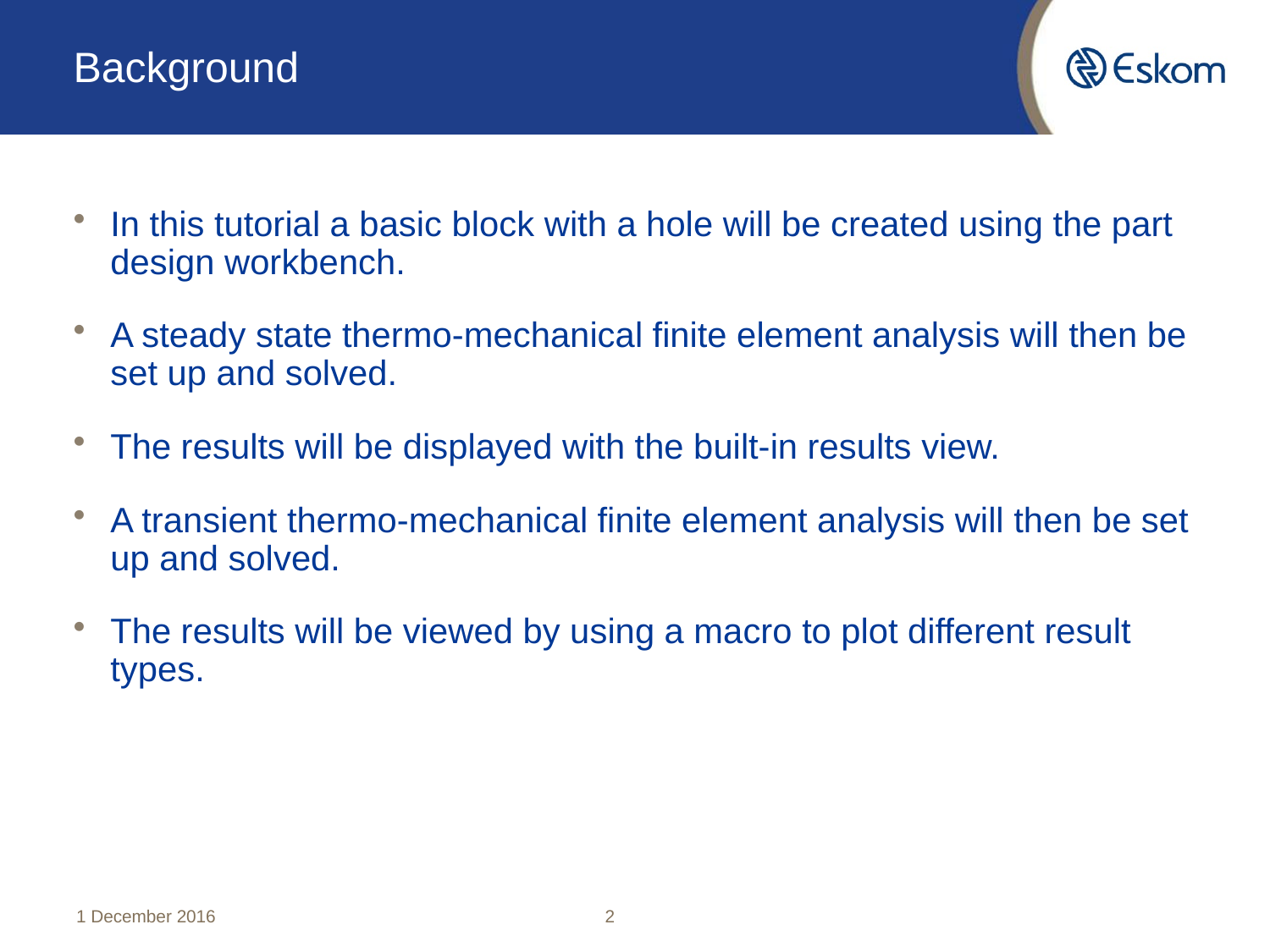

# Background
In this tutorial a basic block with a hole will be created using the part design workbench.
A steady state thermo-mechanical finite element analysis will then be set up and solved.
The results will be displayed with the built-in results view.
A transient thermo-mechanical finite element analysis will then be set up and solved.
The results will be viewed by using a macro to plot different result types.
1 December 2016
2